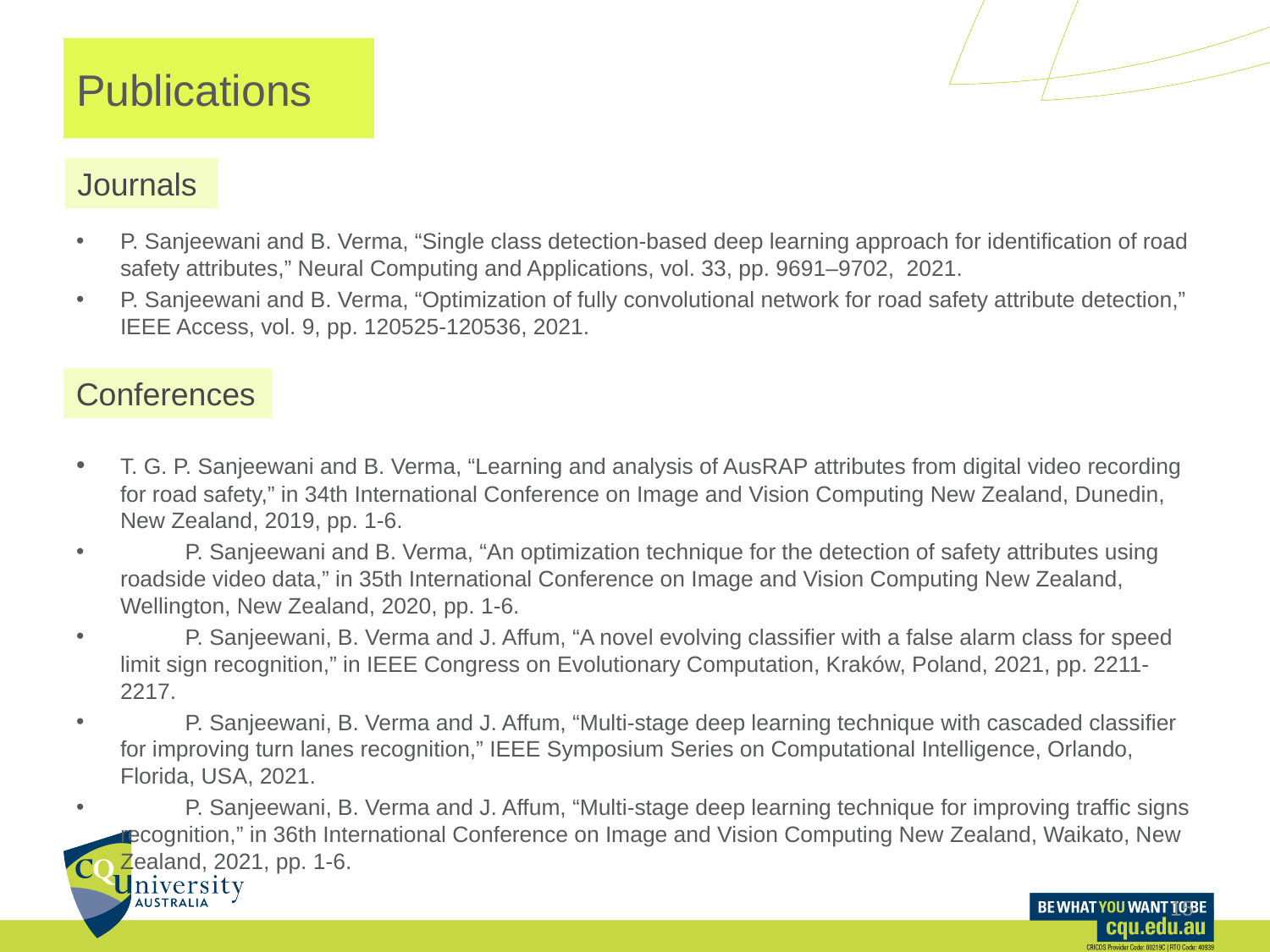

# Publications
Journals

P. Sanjeewani and B. Verma, “Single class detection-based deep learning approach for identification of road safety attributes,” Neural Computing and Applications, vol. 33, pp. 9691–9702,  2021.
P. Sanjeewani and B. Verma, “Optimization of fully convolutional network for road safety attribute detection,” IEEE Access, vol. 9, pp. 120525-120536, 2021.

	T. G. P. Sanjeewani and B. Verma, “Learning and analysis of AusRAP attributes from digital video recording for road safety,” in 34th International Conference on Image and Vision Computing New Zealand, Dunedin, New Zealand, 2019, pp. 1-6.
 	P. Sanjeewani and B. Verma, “An optimization technique for the detection of safety attributes using roadside video data,” in 35th International Conference on Image and Vision Computing New Zealand, Wellington, New Zealand, 2020, pp. 1-6.
 	P. Sanjeewani, B. Verma and J. Affum, “A novel evolving classifier with a false alarm class for speed limit sign recognition,” in IEEE Congress on Evolutionary Computation, Kraków, Poland, 2021, pp. 2211-2217.
 	P. Sanjeewani, B. Verma and J. Affum, “Multi-stage deep learning technique with cascaded classifier for improving turn lanes recognition,” IEEE Symposium Series on Computational Intelligence, Orlando, Florida, USA, 2021.
 	P. Sanjeewani, B. Verma and J. Affum, “Multi-stage deep learning technique for improving traffic signs recognition,” in 36th International Conference on Image and Vision Computing New Zealand, Waikato, New Zealand, 2021, pp. 1-6.
Conferences
15